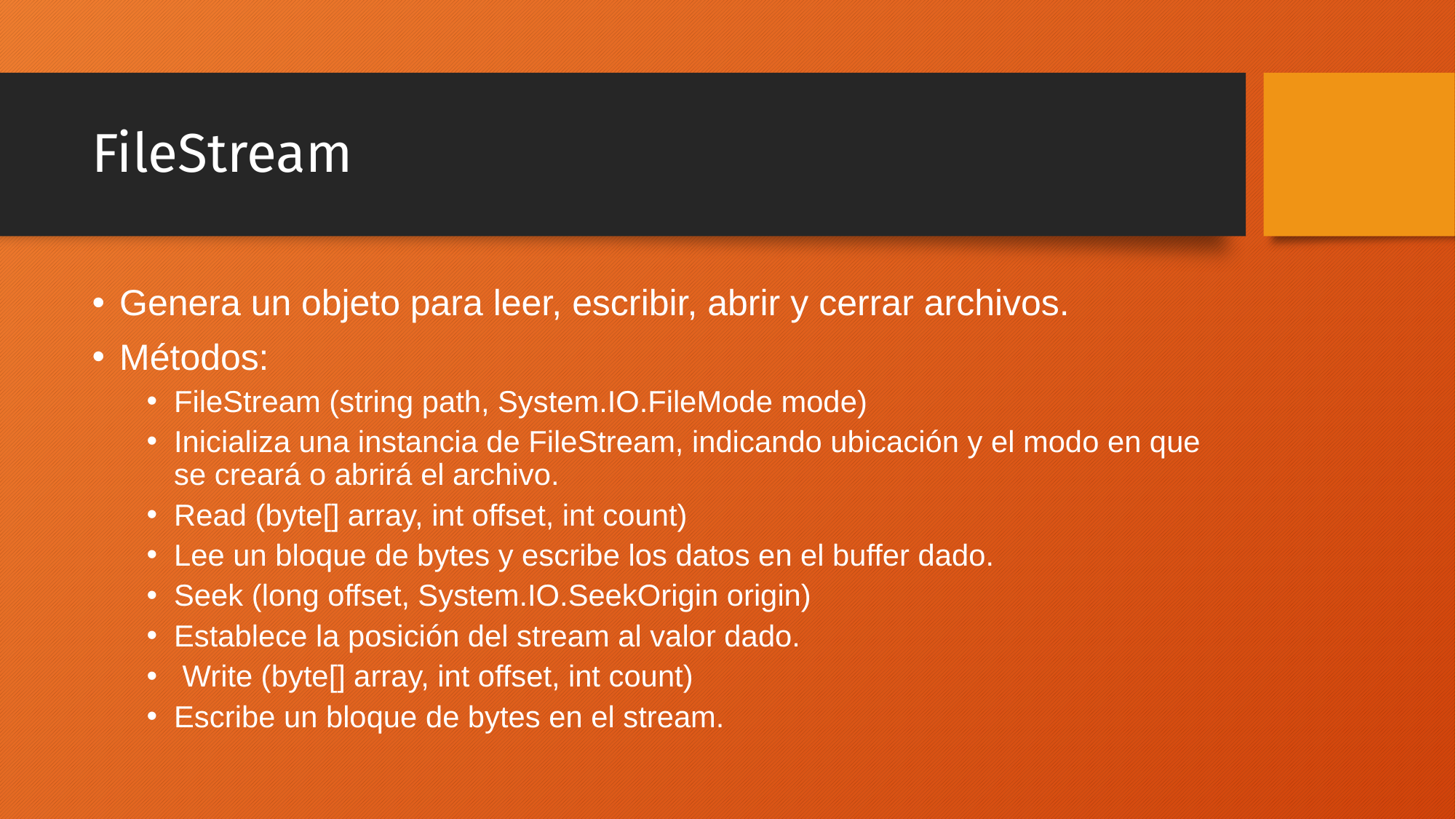

# FileStream
Genera un objeto para leer, escribir, abrir y cerrar archivos.
Métodos:
FileStream (string path, System.IO.FileMode mode)
Inicializa una instancia de FileStream, indicando ubicación y el modo en que se creará o abrirá el archivo.
Read (byte[] array, int offset, int count)
Lee un bloque de bytes y escribe los datos en el buffer dado.
Seek (long offset, System.IO.SeekOrigin origin)
Establece la posición del stream al valor dado.
 Write (byte[] array, int offset, int count)
Escribe un bloque de bytes en el stream.